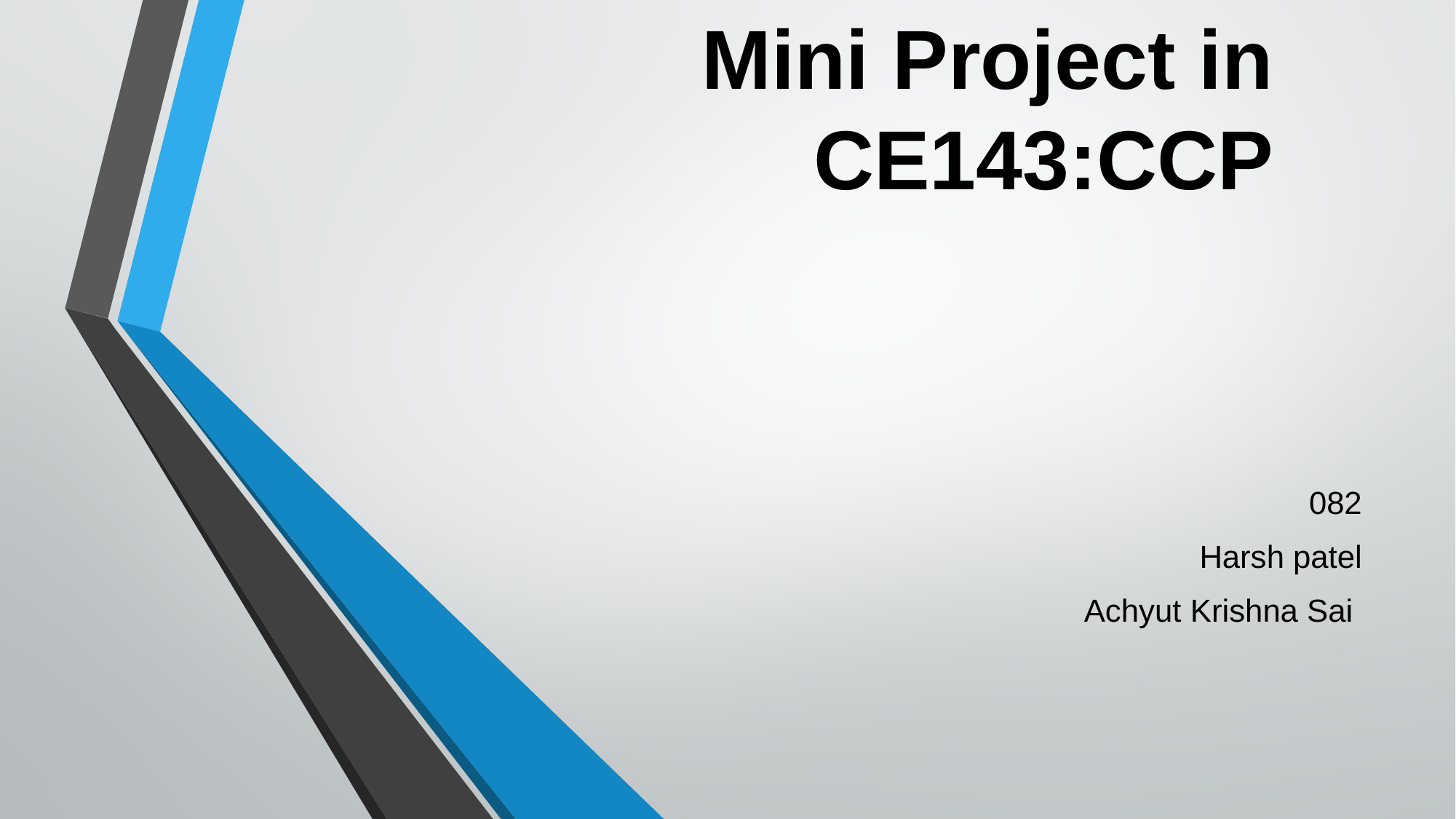

# Mini Project in CE143:CCP
082
Harsh patel
Achyut Krishna Sai